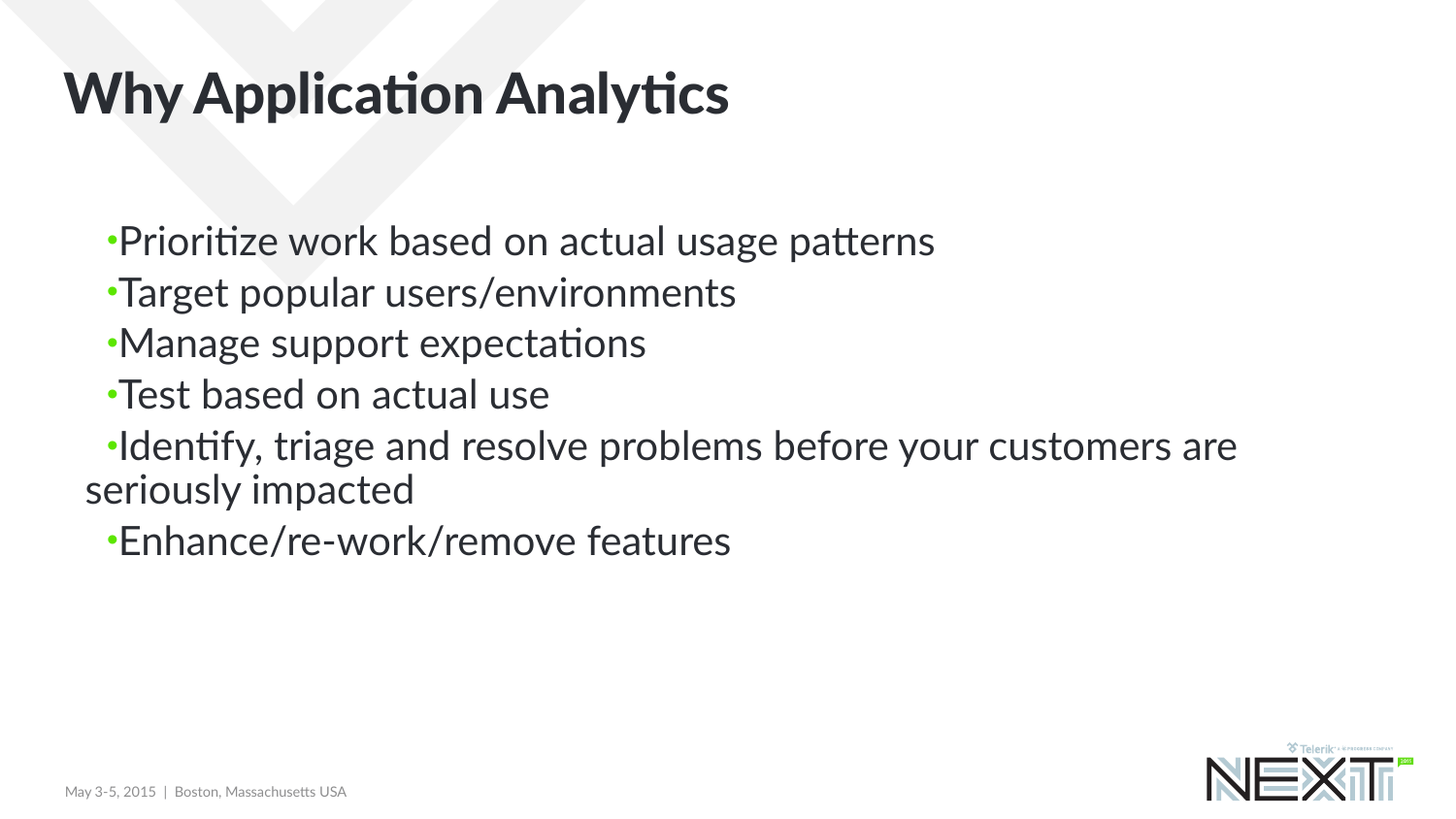

# Why Application Analytics
Prioritize work based on actual usage patterns
Target popular users/environments
Manage support expectations
Test based on actual use
Identify, triage and resolve problems before your customers are seriously impacted
Enhance/re-work/remove features